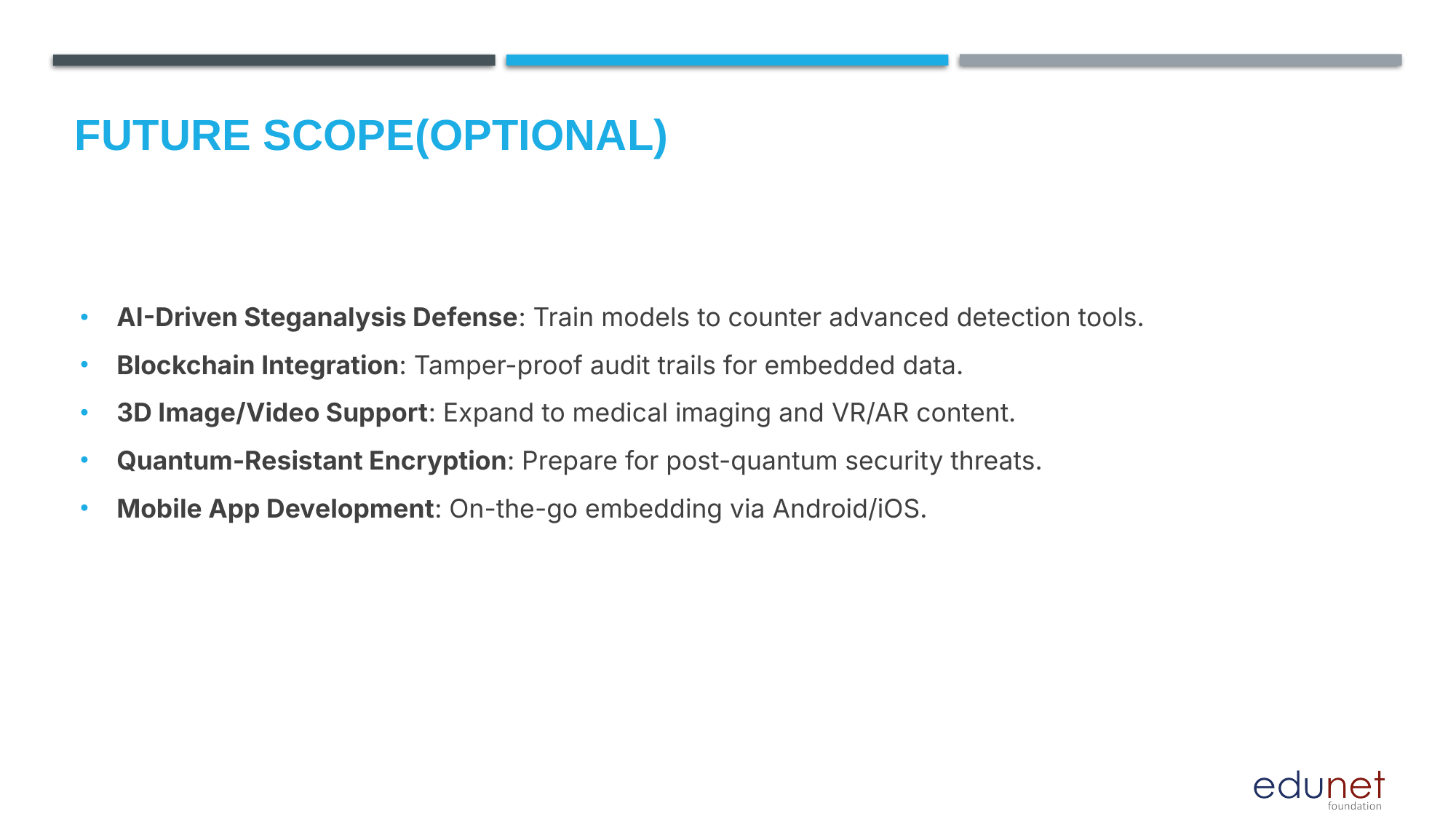

Future scope(optional)
AI-Driven Steganalysis Defense: Train models to counter advanced detection tools.
Blockchain Integration: Tamper-proof audit trails for embedded data.
3D Image/Video Support: Expand to medical imaging and VR/AR content.
Quantum-Resistant Encryption: Prepare for post-quantum security threats.
Mobile App Development: On-the-go embedding via Android/iOS.